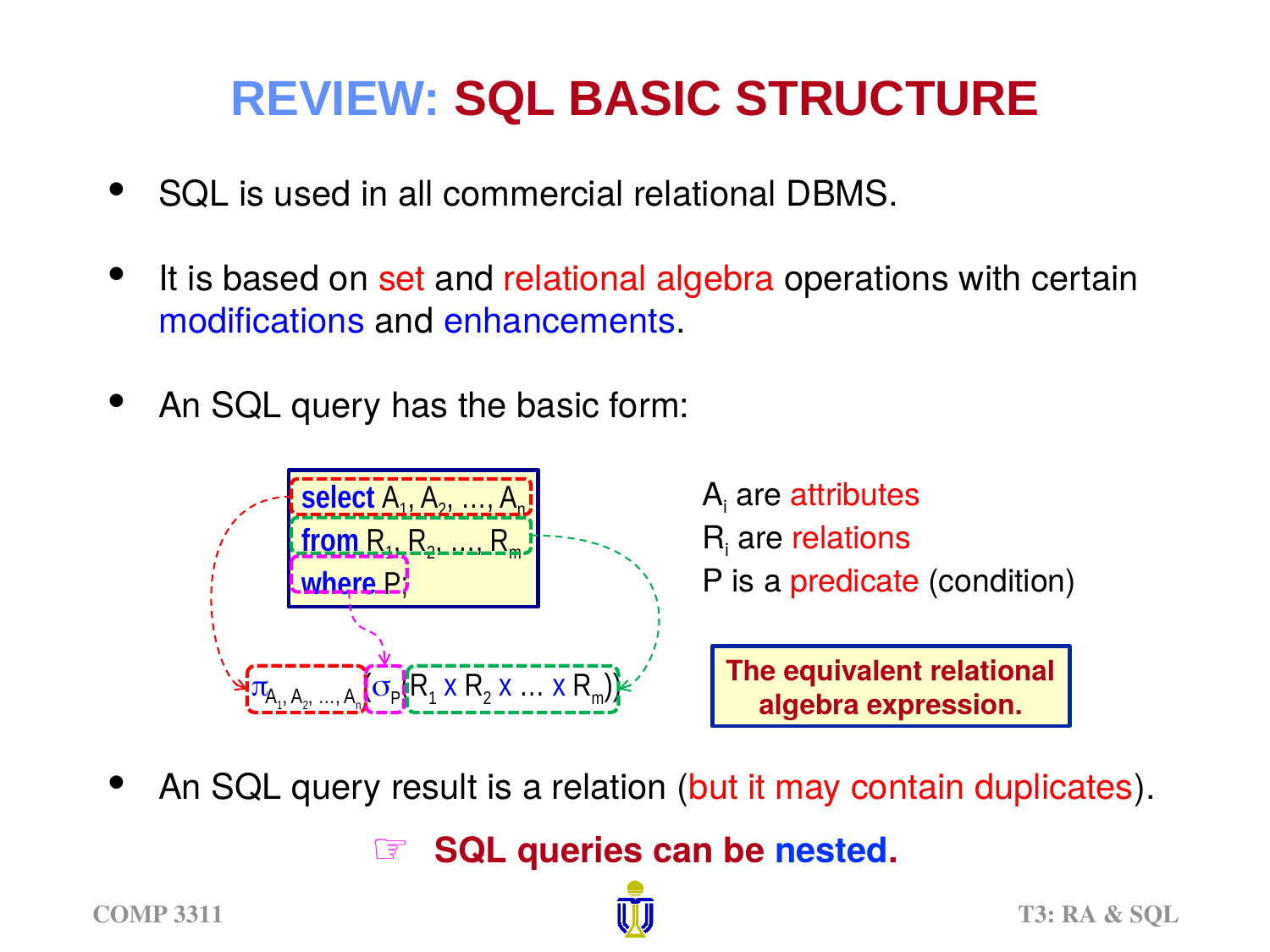

# REVIEW: SQL BASIC STRUCTURE
SQL is used in all commercial relational DBMS.
It is based on set and relational algebra operations with certain modifications and enhancements.
An SQL query has the basic form:
Ai are attributes
Ri are relations
P is a predicate (condition)
select A1, A2, …, An
from R1, R2, …, Rm
where P;

The equivalent relational algebra expression.
π	(σP(R1 x R2 x … x Rm))
A1, A2, …, An
An SQL query result is a relation (but it may contain duplicates).
SQL queries can be nested.